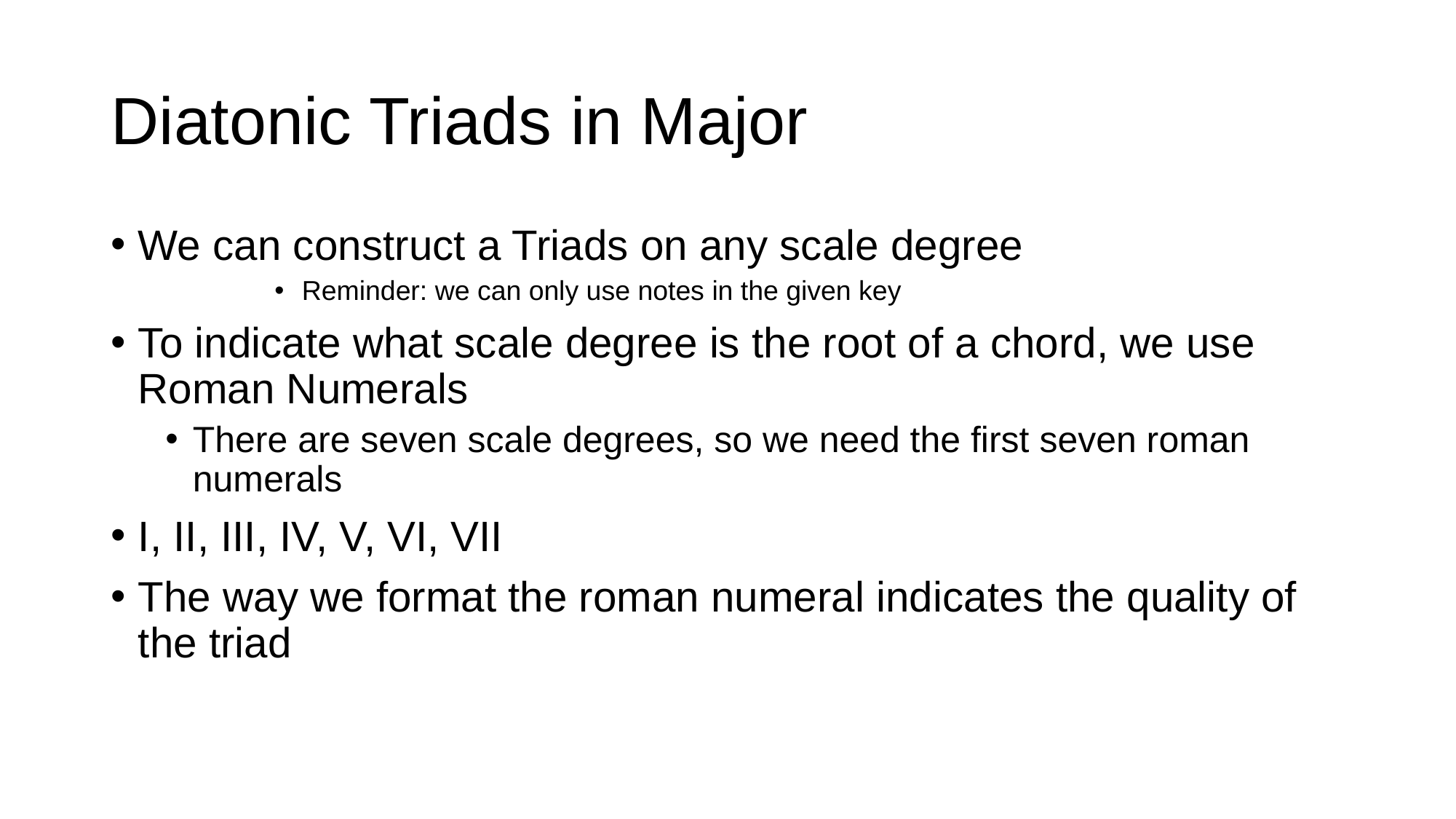

# Diatonic Triads in Major
We can construct a Triads on any scale degree
Reminder: we can only use notes in the given key
To indicate what scale degree is the root of a chord, we use Roman Numerals
There are seven scale degrees, so we need the first seven roman numerals
I, II, III, IV, V, VI, VII
The way we format the roman numeral indicates the quality of the triad